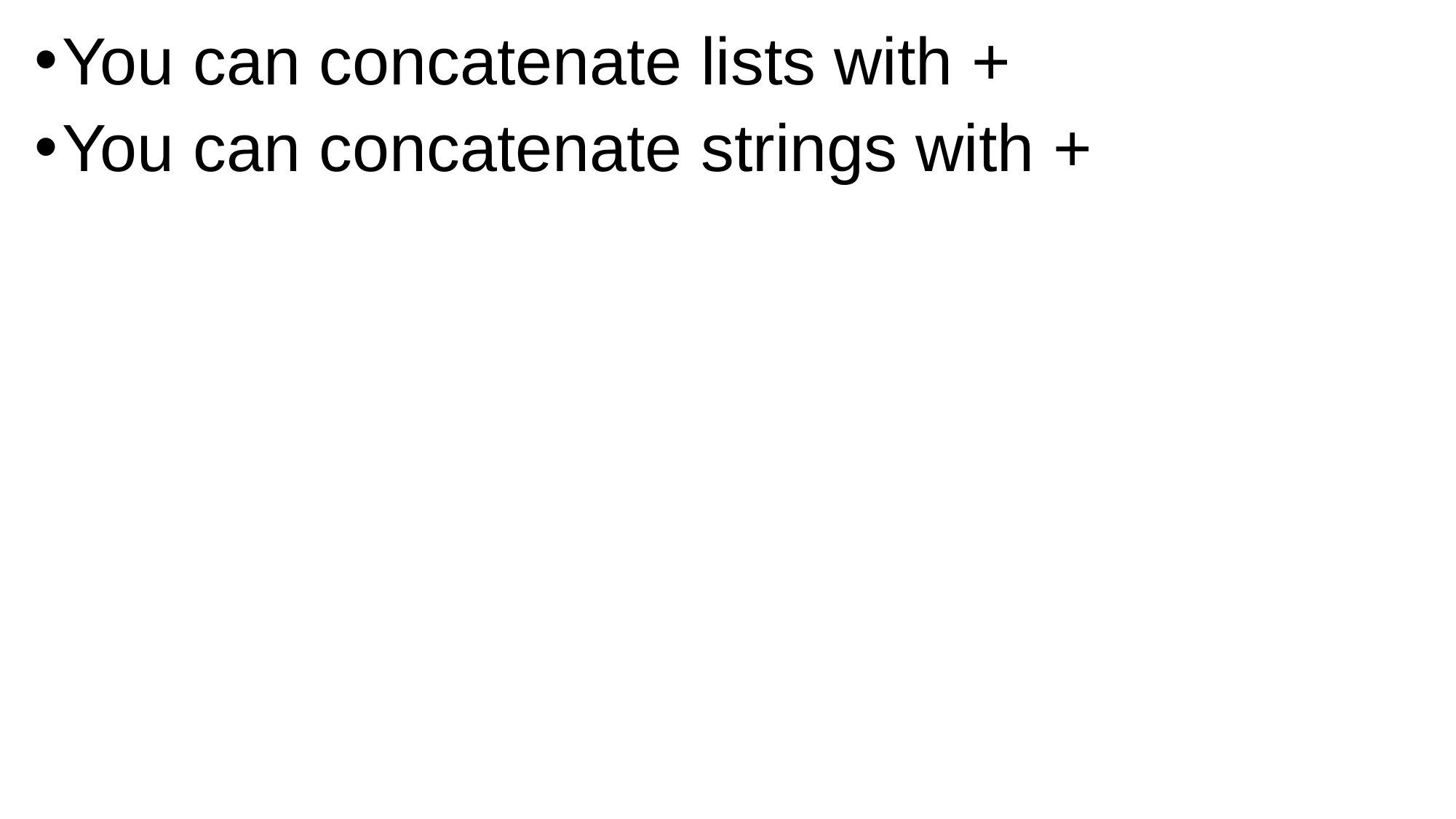

You can concatenate lists with +
You can concatenate strings with +